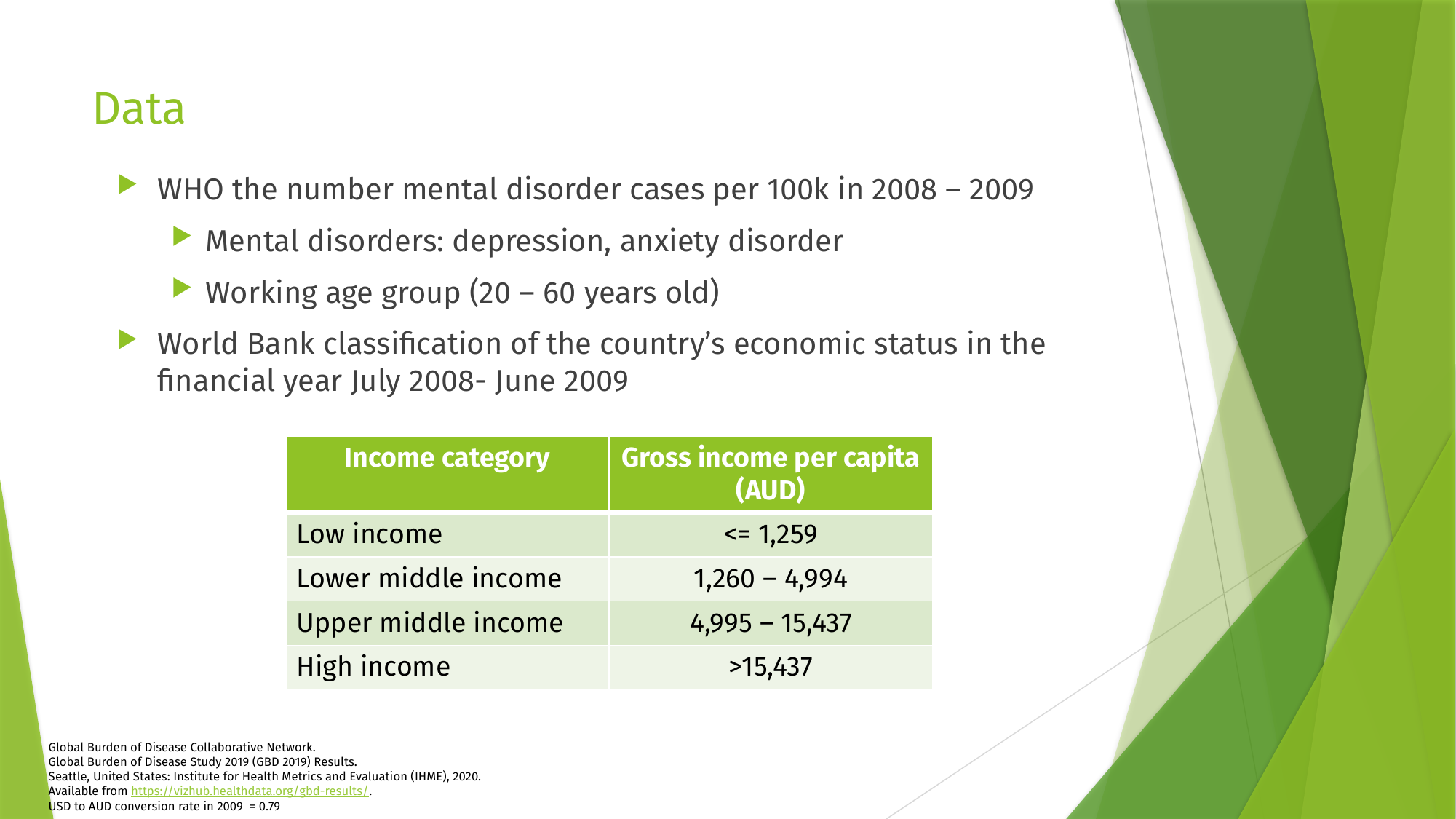

# Data
WHO the number mental disorder cases per 100k in 2008 – 2009
Mental disorders: depression, anxiety disorder
Working age group (20 – 60 years old)
World Bank classification of the country’s economic status in the financial year July 2008- June 2009

| Income category | Gross income per capita (AUD) |
| --- | --- |
| Low income | <= 1,259 |
| Lower middle income | 1,260 – 4,994 |
| Upper middle income | 4,995 – 15,437 |
| High income | >15,437 |
Global Burden of Disease Collaborative Network.
Global Burden of Disease Study 2019 (GBD 2019) Results.
Seattle, United States: Institute for Health Metrics and Evaluation (IHME), 2020.
Available from https://vizhub.healthdata.org/gbd-results/.
USD to AUD conversion rate in 2009  = 0.79